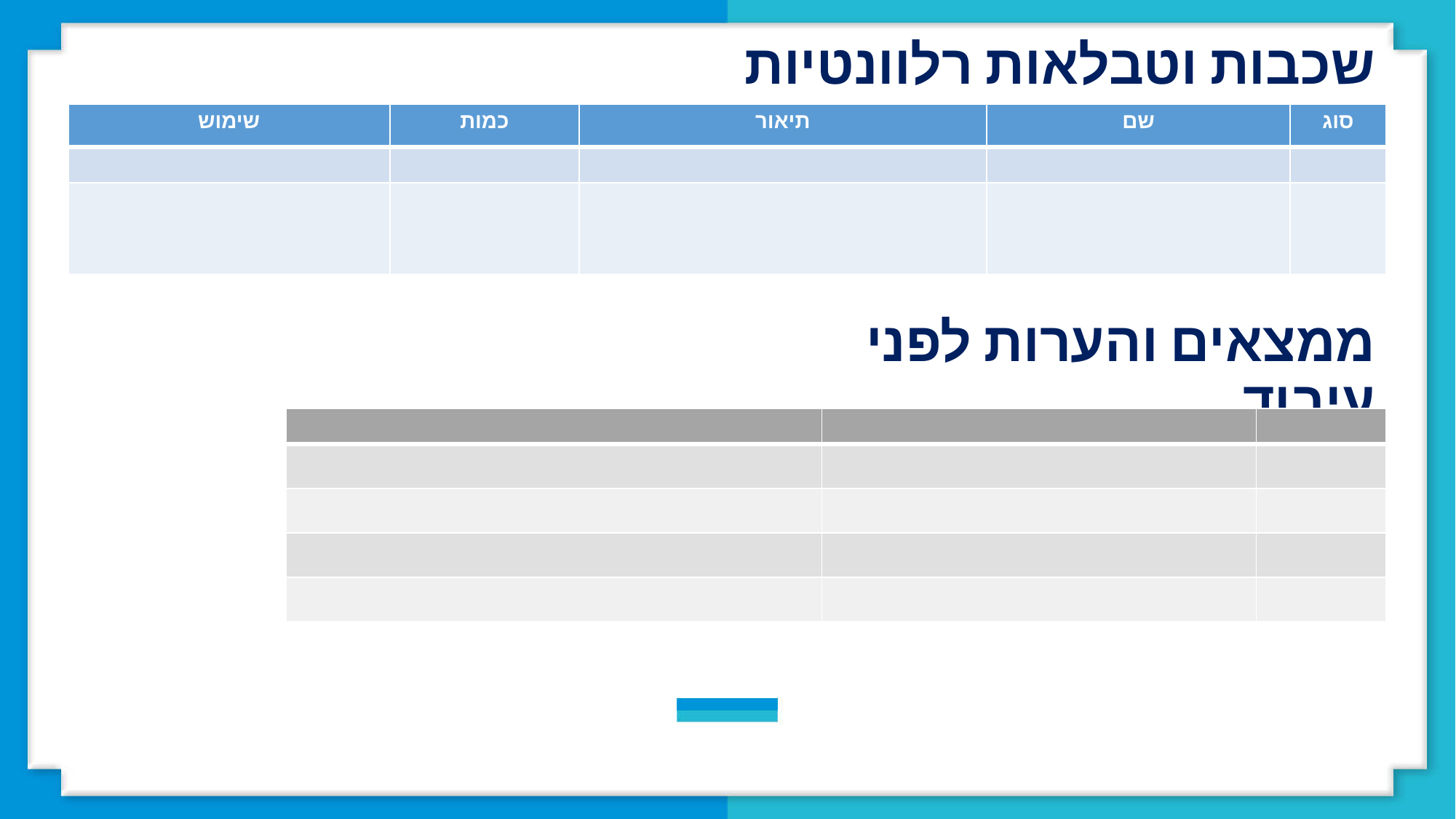

שכבות וטבלאות רלוונטיות
| שימוש | כמות | תיאור | שם | סוג |
| --- | --- | --- | --- | --- |
|  |  |  |  |  |
|  |  |  |  |  |
ממצאים והערות לפני עיבוד
|  |  |  |
| --- | --- | --- |
|  |  |  |
|  |  |  |
|  |  |  |
|  |  |  |